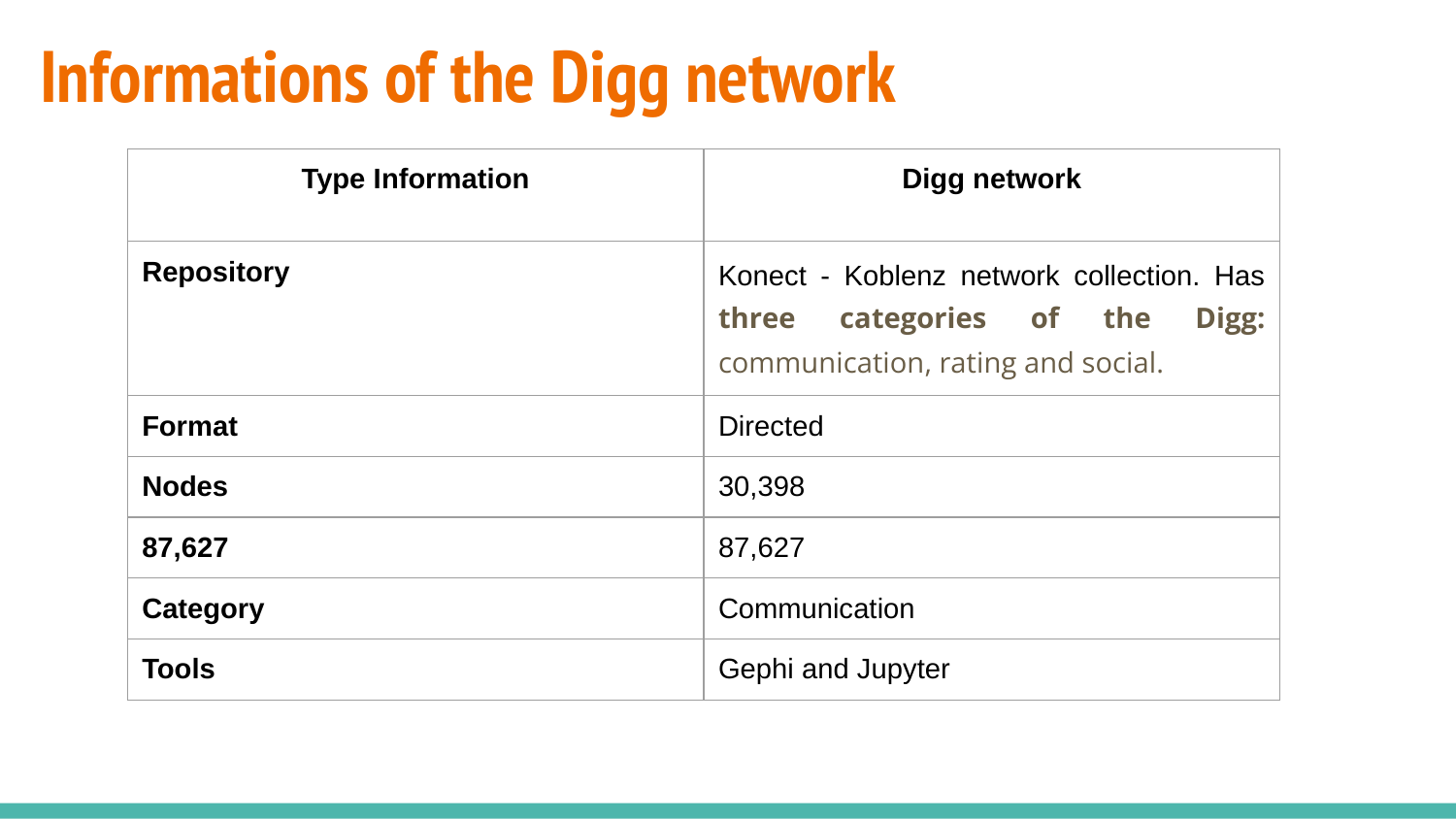

# Informations of the Digg network
| Type Information | Digg network |
| --- | --- |
| Repository | Konect - Koblenz network collection. Has three categories of the Digg: communication, rating and social. |
| Format | Directed |
| Nodes | 30,398 |
| 87,627 | 87,627 |
| Category | Communication |
| Tools | Gephi and Jupyter |